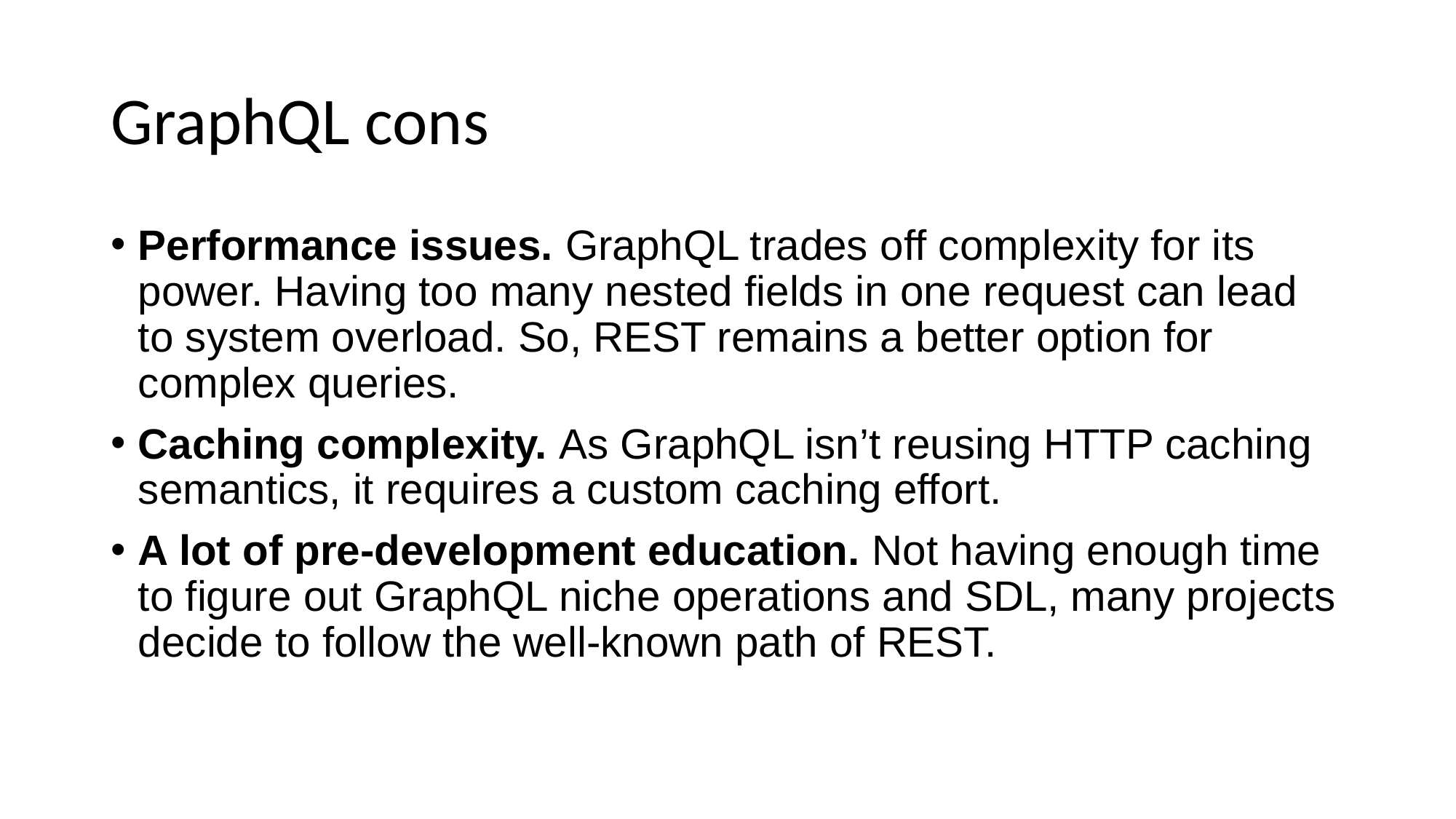

# GraphQL cons
Performance issues. GraphQL trades off complexity for its power. Having too many nested fields in one request can lead to system overload. So, REST remains a better option for complex queries.
Caching complexity. As GraphQL isn’t reusing HTTP caching semantics, it requires a custom caching effort.
A lot of pre-development education. Not having enough time to figure out GraphQL niche operations and SDL, many projects decide to follow the well-known path of REST.